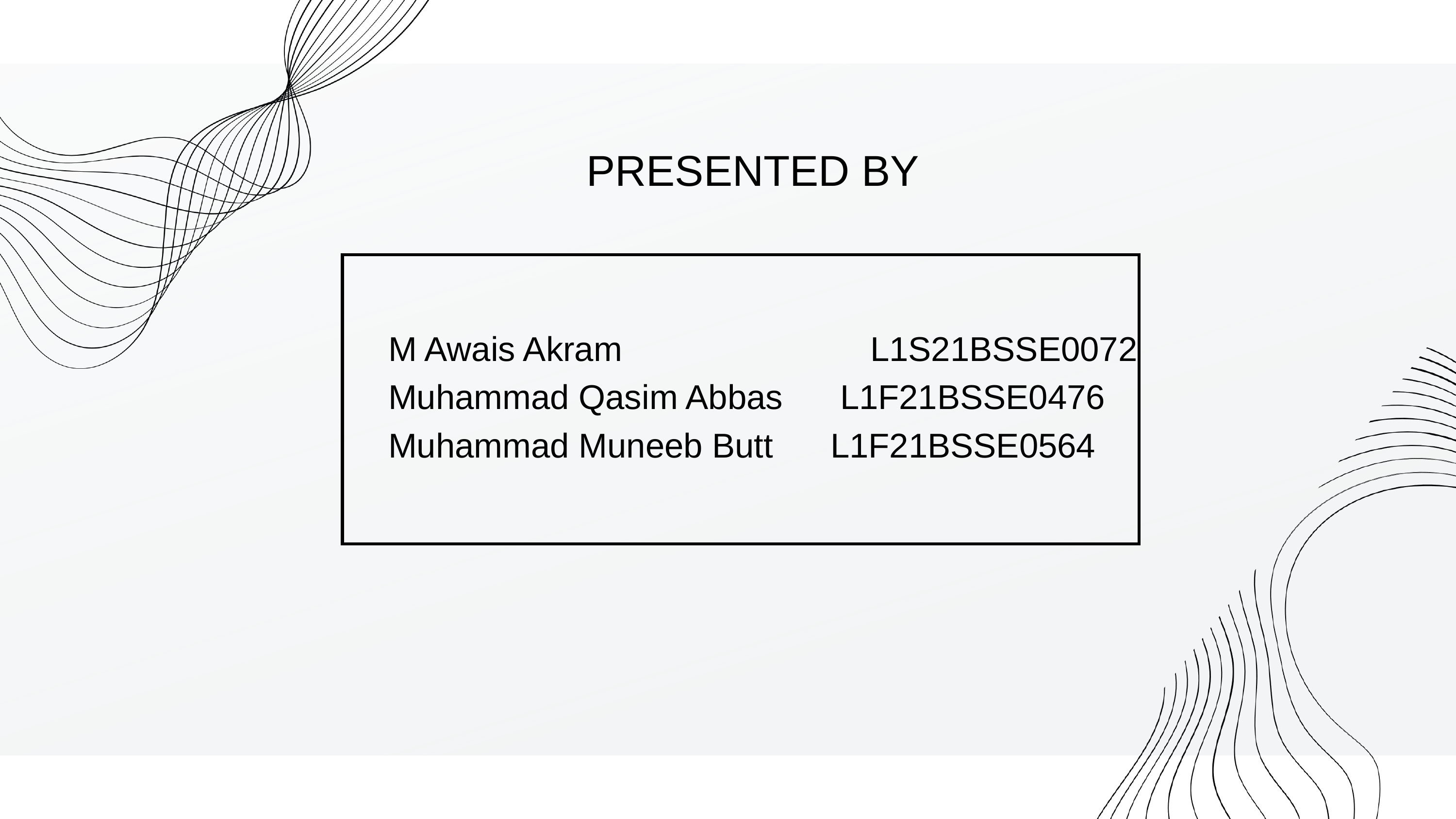

PRESENTED BY

M Awais Akram                          L1S21BSSE0072
Muhammad Qasim Abbas      L1F21BSSE0476
Muhammad Muneeb Butt      L1F21BSSE0564